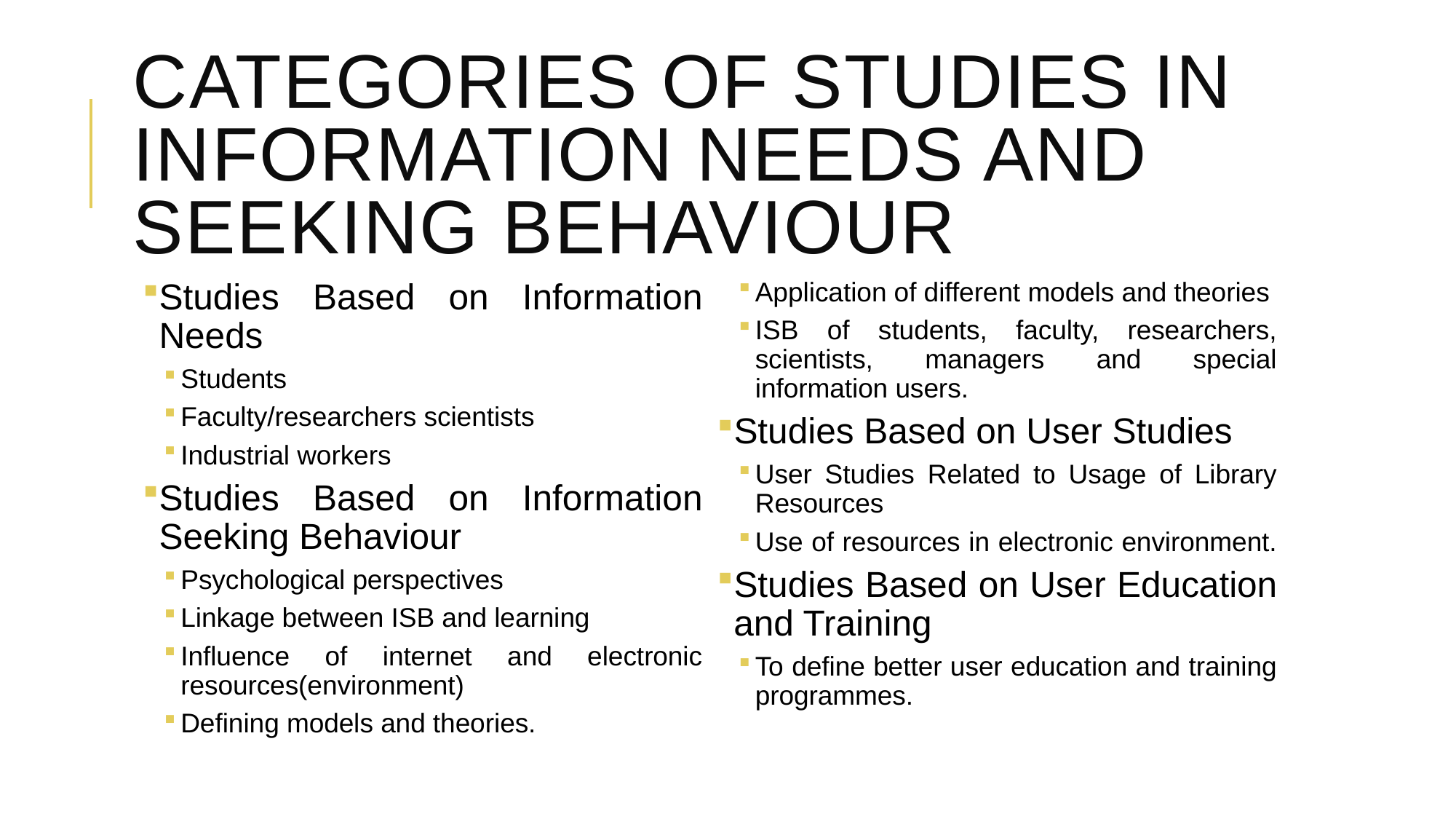

# Categories of studies in Information needs and seeking behaviour
Studies Based on Information Needs
Students
Faculty/researchers scientists
Industrial workers
Studies Based on Information Seeking Behaviour
Psychological perspectives
Linkage between ISB and learning
Influence of internet and electronic resources(environment)
Defining models and theories.
Application of different models and theories
ISB of students, faculty, researchers, scientists, managers and special information users.
Studies Based on User Studies
User Studies Related to Usage of Library Resources
Use of resources in electronic environment.
Studies Based on User Education and Training
To define better user education and training programmes.